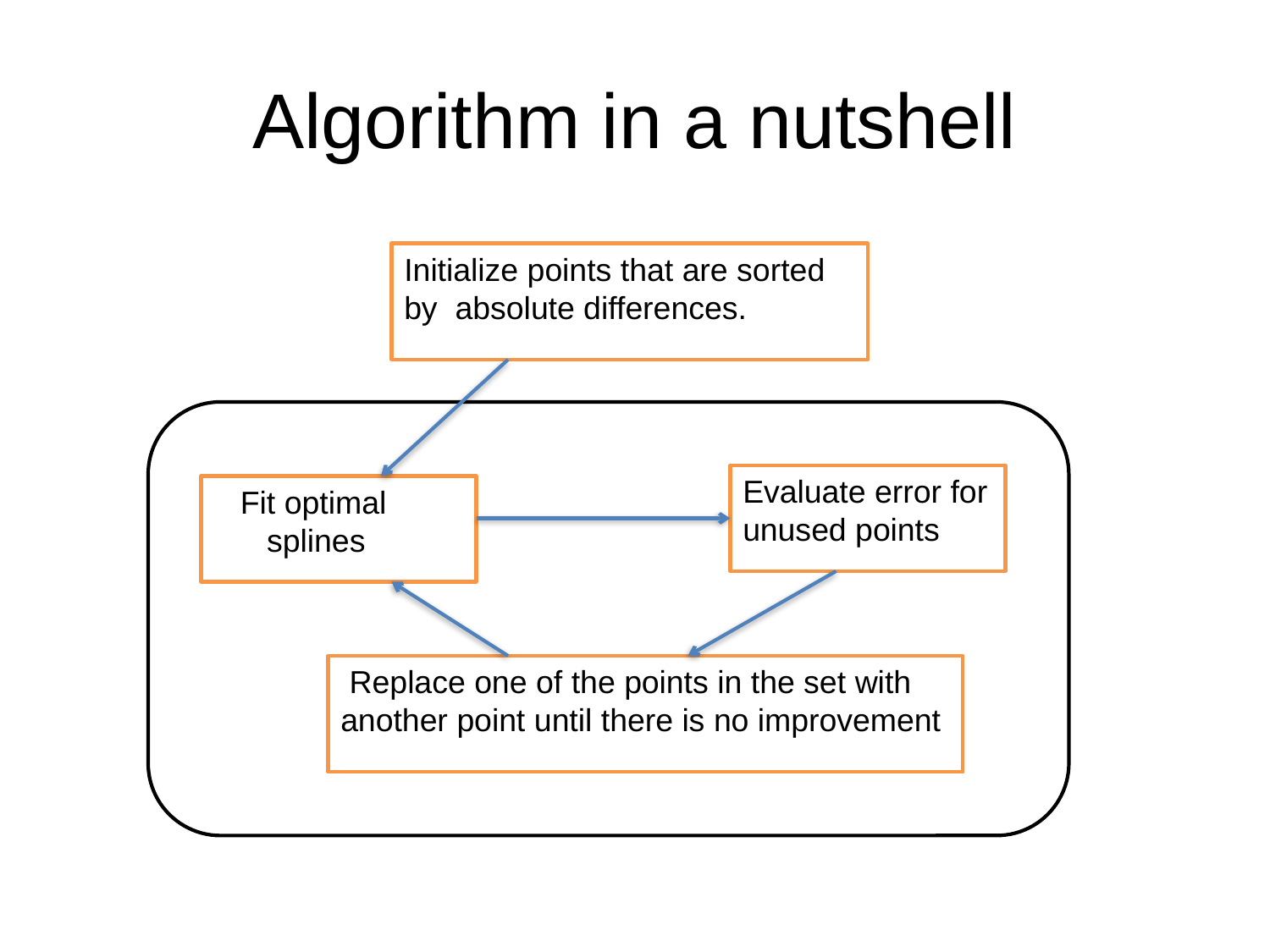

# Algorithm in a nutshell

Initialize points that are sorted by  absolute differences.

Evaluate error for unused points
   Fit optimal
      splines
 Replace one of the points in the set with another point until there is no improvement